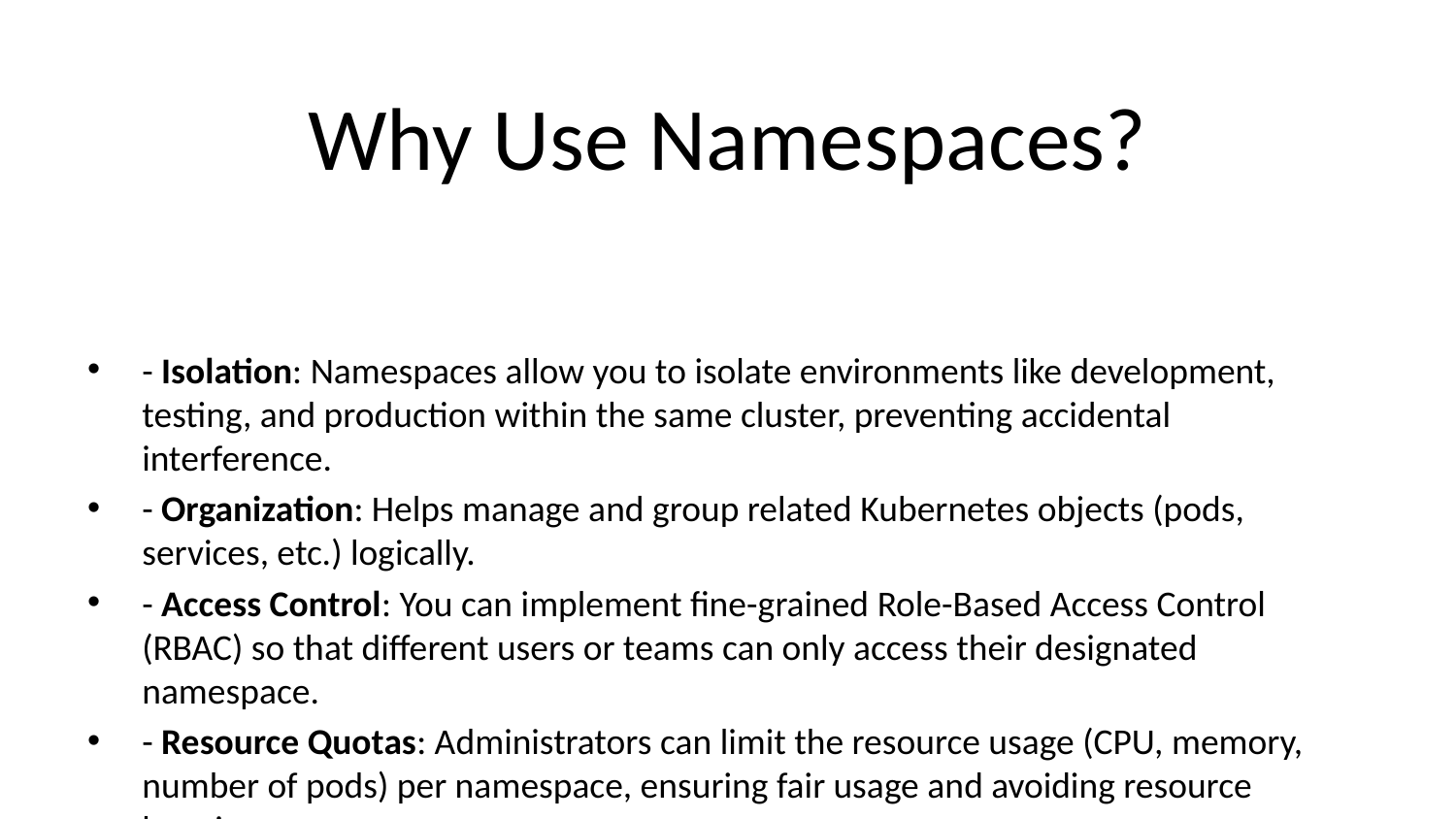

# Why Use Namespaces?

- Isolation: Namespaces allow you to isolate environments like development, testing, and production within the same cluster, preventing accidental interference.
- Organization: Helps manage and group related Kubernetes objects (pods, services, etc.) logically.
- Access Control: You can implement fine-grained Role-Based Access Control (RBAC) so that different users or teams can only access their designated namespace.
- Resource Quotas: Administrators can limit the resource usage (CPU, memory, number of pods) per namespace, ensuring fair usage and avoiding resource hogging.